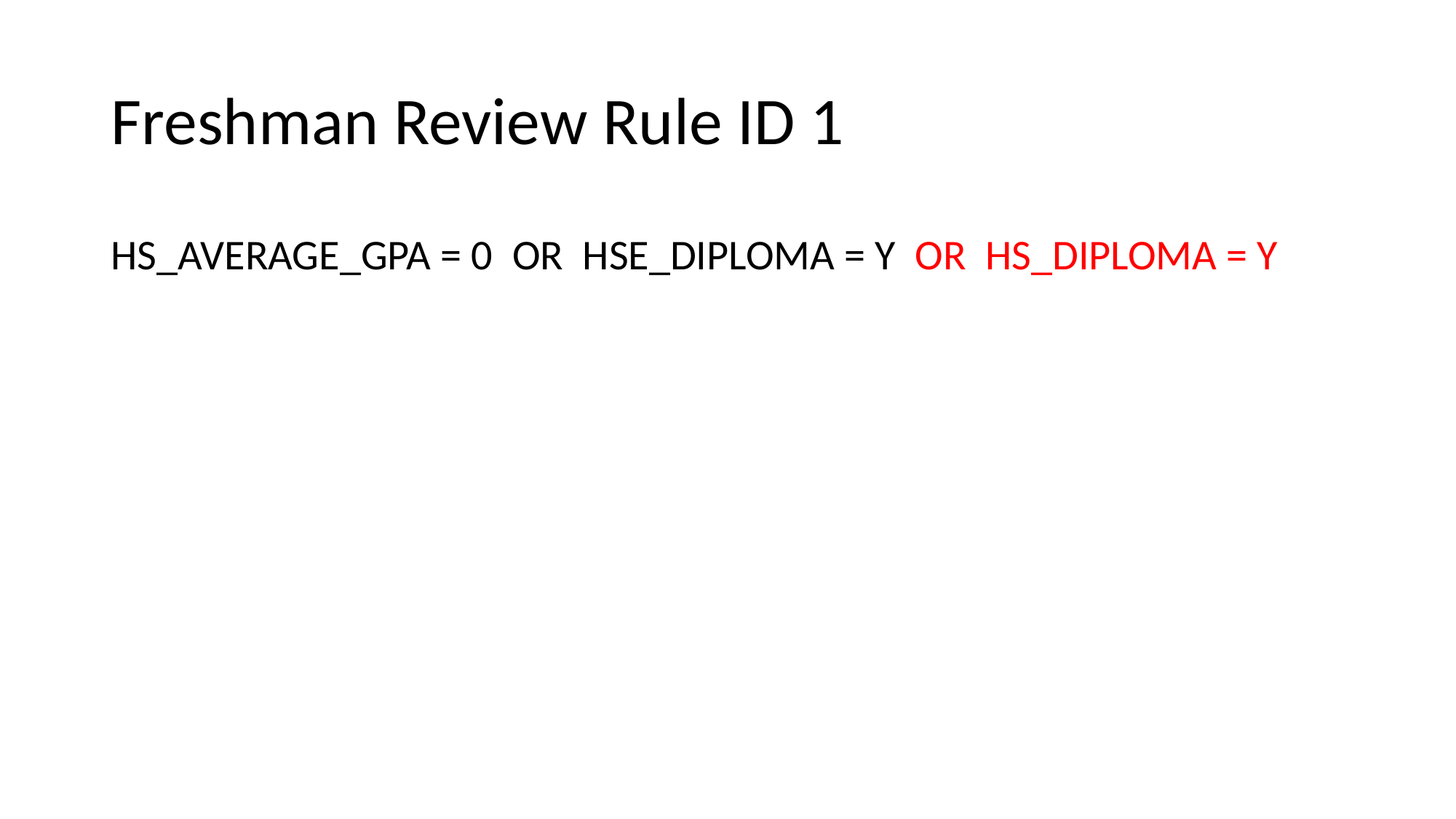

# Freshman Review Rule ID 1
HS_AVERAGE_GPA = 0  OR  HSE_DIPLOMA = Y  OR  HS_DIPLOMA = Y